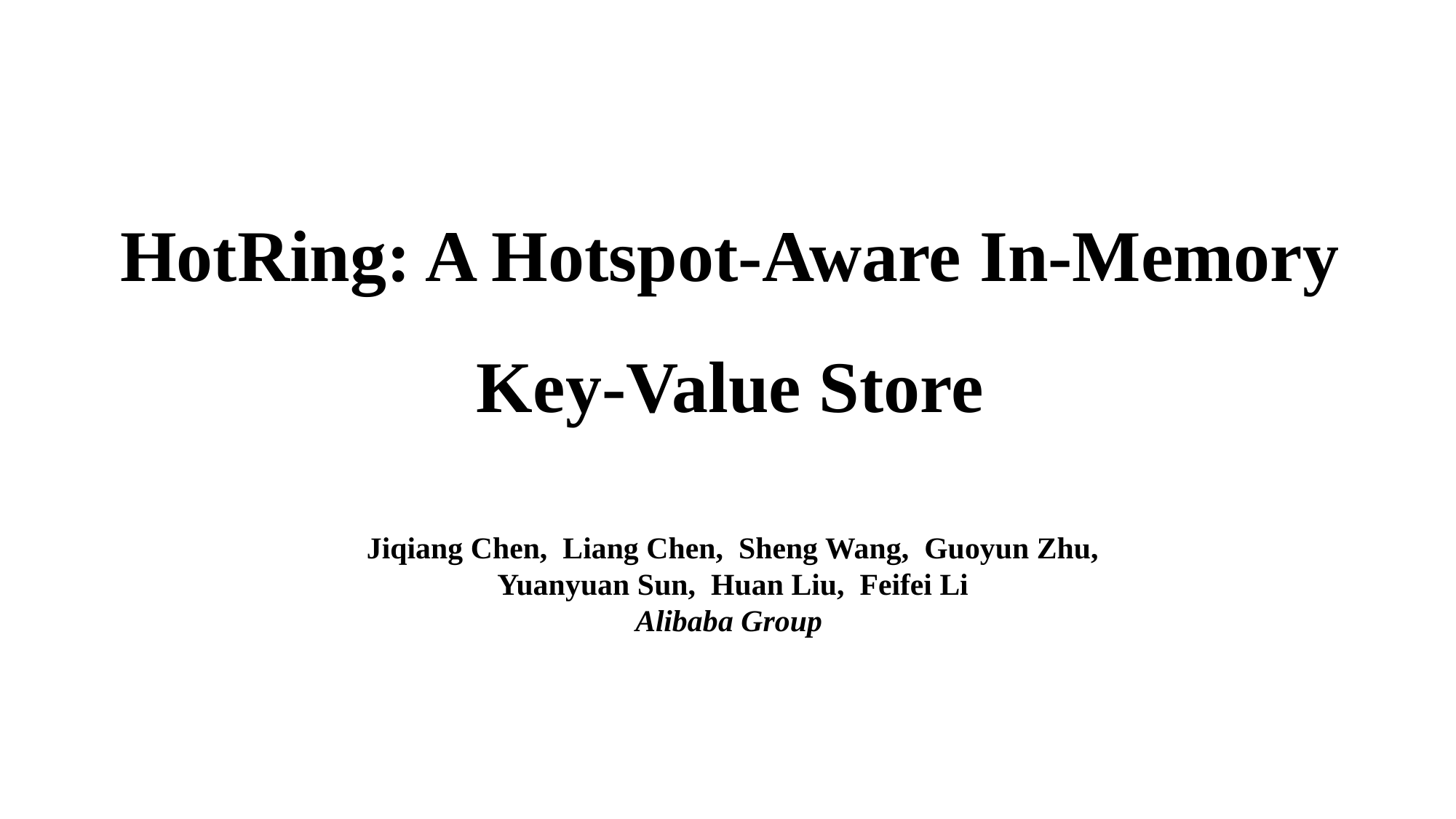

HotRing: A Hotspot-Aware In-Memory
 Key-Value Store
Jiqiang Chen,  Liang Chen,  Sheng Wang,  Guoyun Zhu,
Yuanyuan Sun,  Huan Liu,  Feifei Li
Alibaba Group